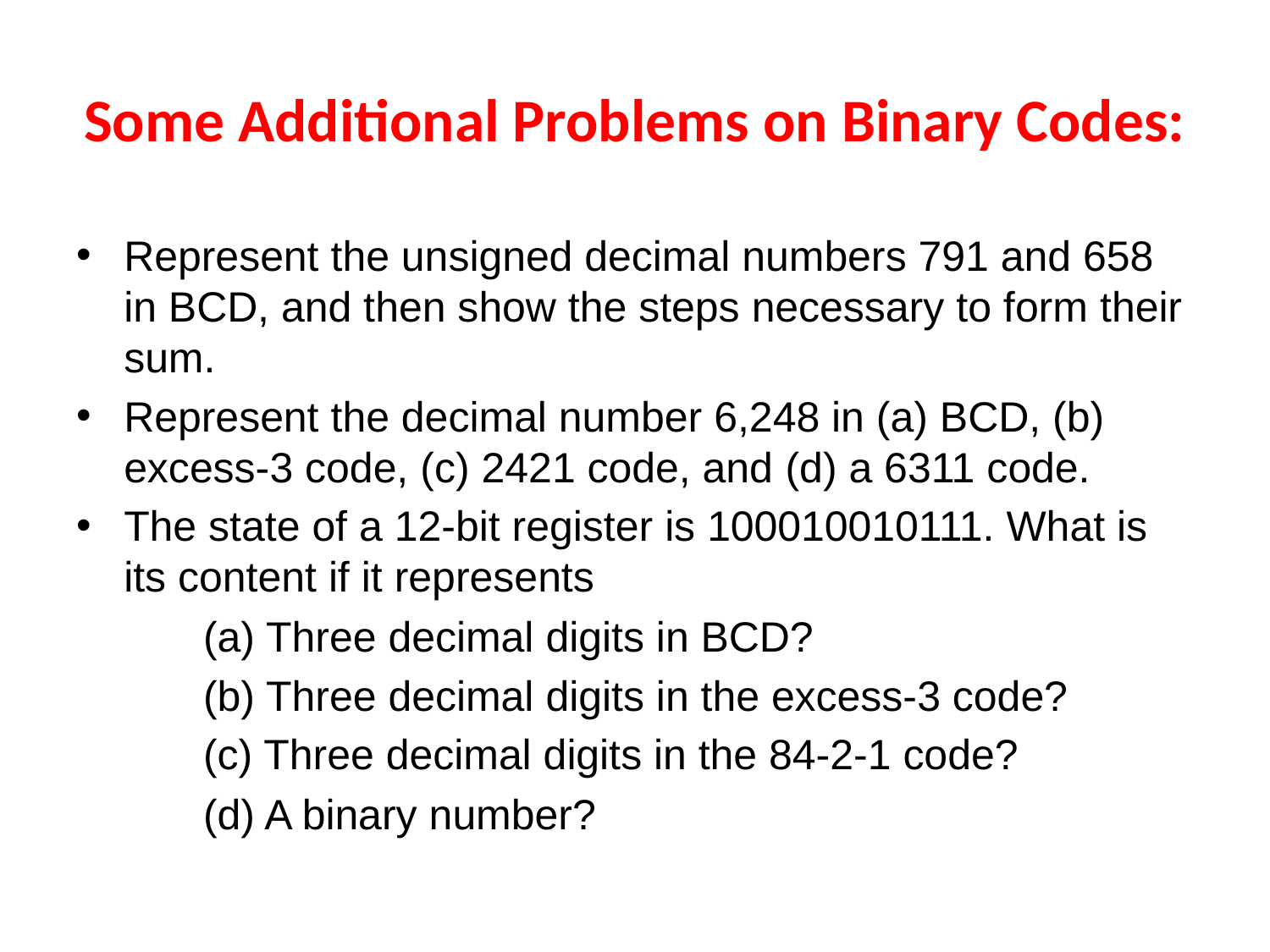

# Some Additional Problems on Binary Codes:
Represent the unsigned decimal numbers 791 and 658 in BCD, and then show the steps necessary to form their sum.
Represent the decimal number 6,248 in (a) BCD, (b) excess‐3 code, (c) 2421 code, and (d) a 6311 code.
The state of a 12‐bit register is 100010010111. What is its content if it represents
	(a) Three decimal digits in BCD?
	(b) Three decimal digits in the excess‐3 code?
	(c) Three decimal digits in the 84‐2‐1 code?
	(d) A binary number?